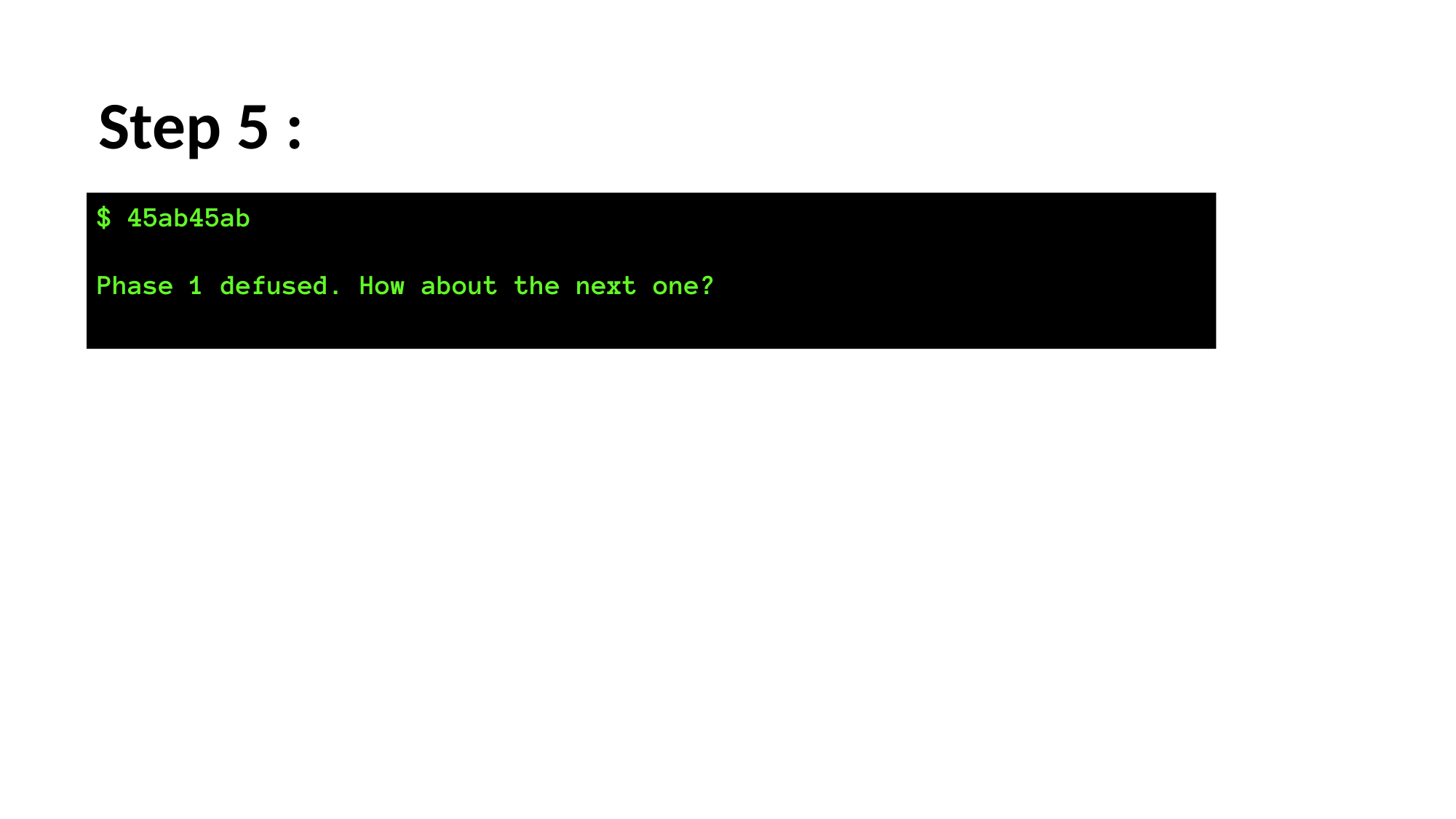

Step 5 :
$ 45ab45ab

Phase 1 defused. How about the next one?